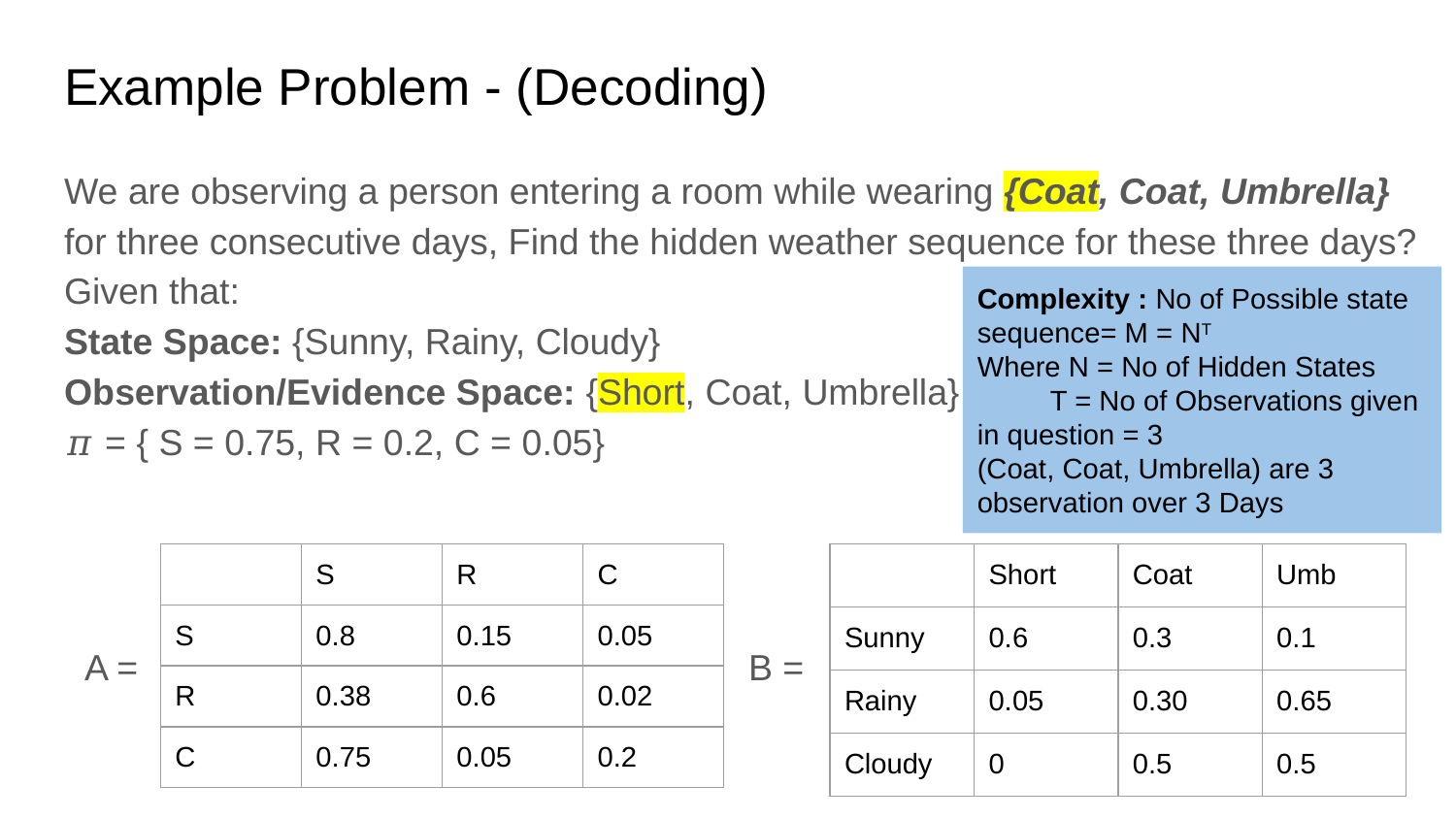

# Example Problem - (Decoding)
We are observing a person entering a room while wearing {Coat, Coat, Umbrella} for three consecutive days, Find the hidden weather sequence for these three days? Given that:
State Space: {Sunny, Rainy, Cloudy}
Observation/Evidence Space: {Short, Coat, Umbrella}
𝜋 = { S = 0.75, R = 0.2, C = 0.05}
  A = 				          B =
Complexity : No of Possible state sequence= M = NT
Where N = No of Hidden States
T = No of Observations given in question = 3
(Coat, Coat, Umbrella) are 3 observation over 3 Days
|  | Short | Coat | Umb |
| --- | --- | --- | --- |
| Sunny | 0.6 | 0.3 | 0.1 |
| Rainy | 0.05 | 0.30 | 0.65 |
| Cloudy | 0 | 0.5 | 0.5 |
|  | S | R | C |
| --- | --- | --- | --- |
| S | 0.8 | 0.15 | 0.05 |
| R | 0.38 | 0.6 | 0.02 |
| C | 0.75 | 0.05 | 0.2 |